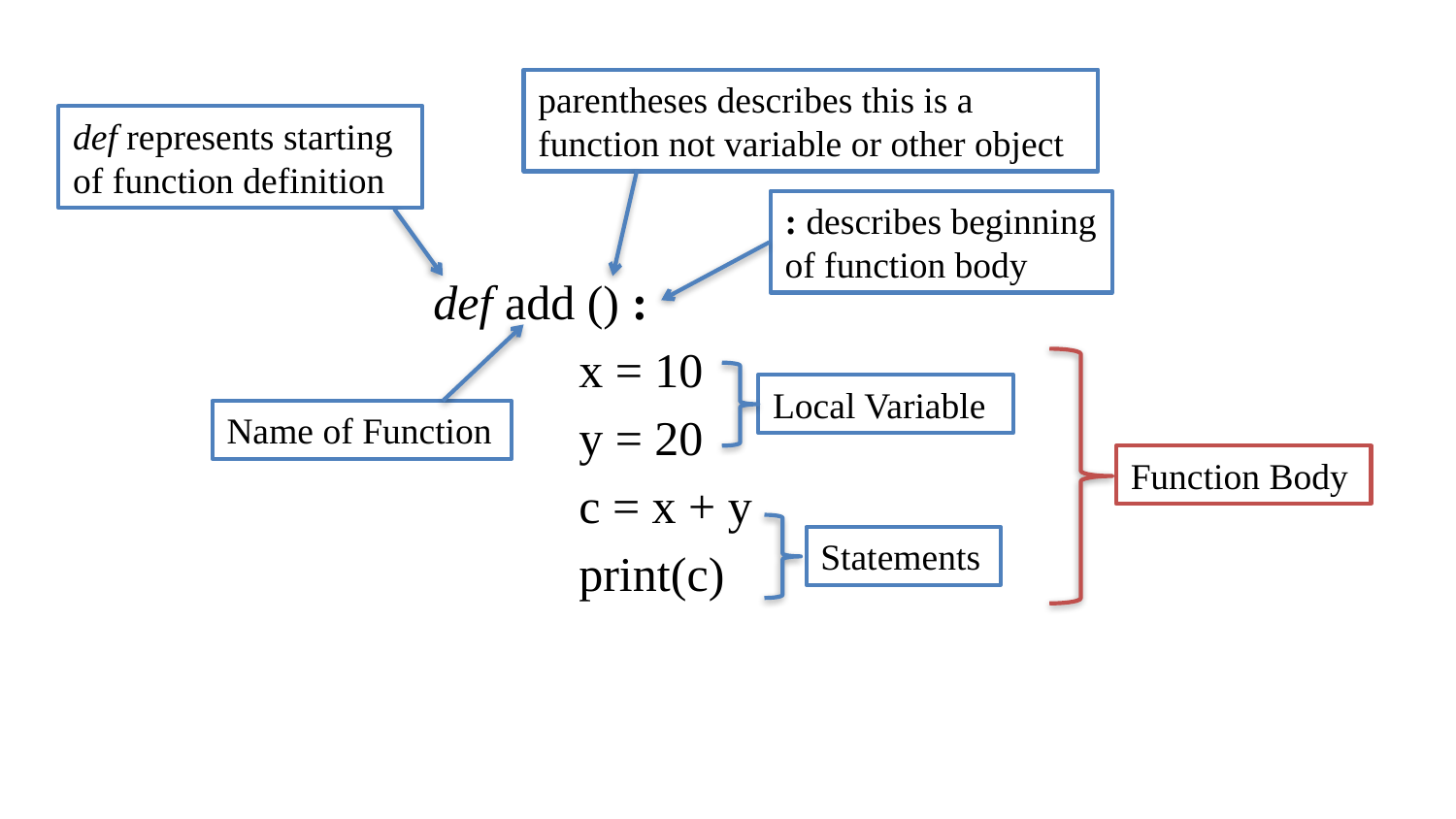

parentheses describes this is a function not variable or other object
def represents starting of function definition
: describes beginning of function body
def add () :
	x = 10
	y = 20
	c = x + y
	print(c)

Local Variable
Name of Function
Function Body

Statements